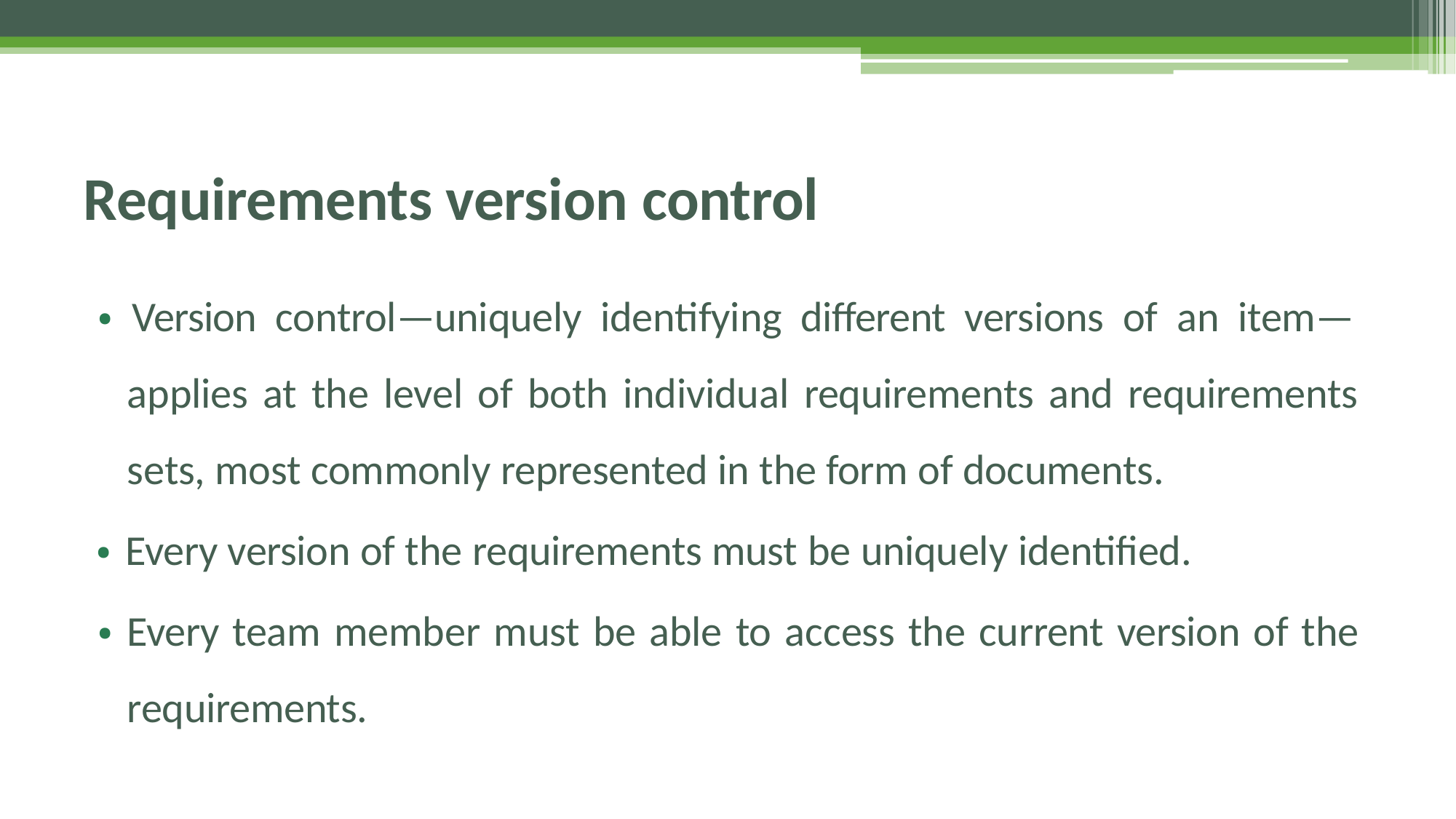

# Requirements version control
• Version control—uniquely identifying different versions of an item—  applies at the level of both individual requirements and requirements  sets, most commonly represented in the form of documents.
• Every version of the requirements must be uniquely identified.
• Every team member must be able to access the current version of the  requirements.